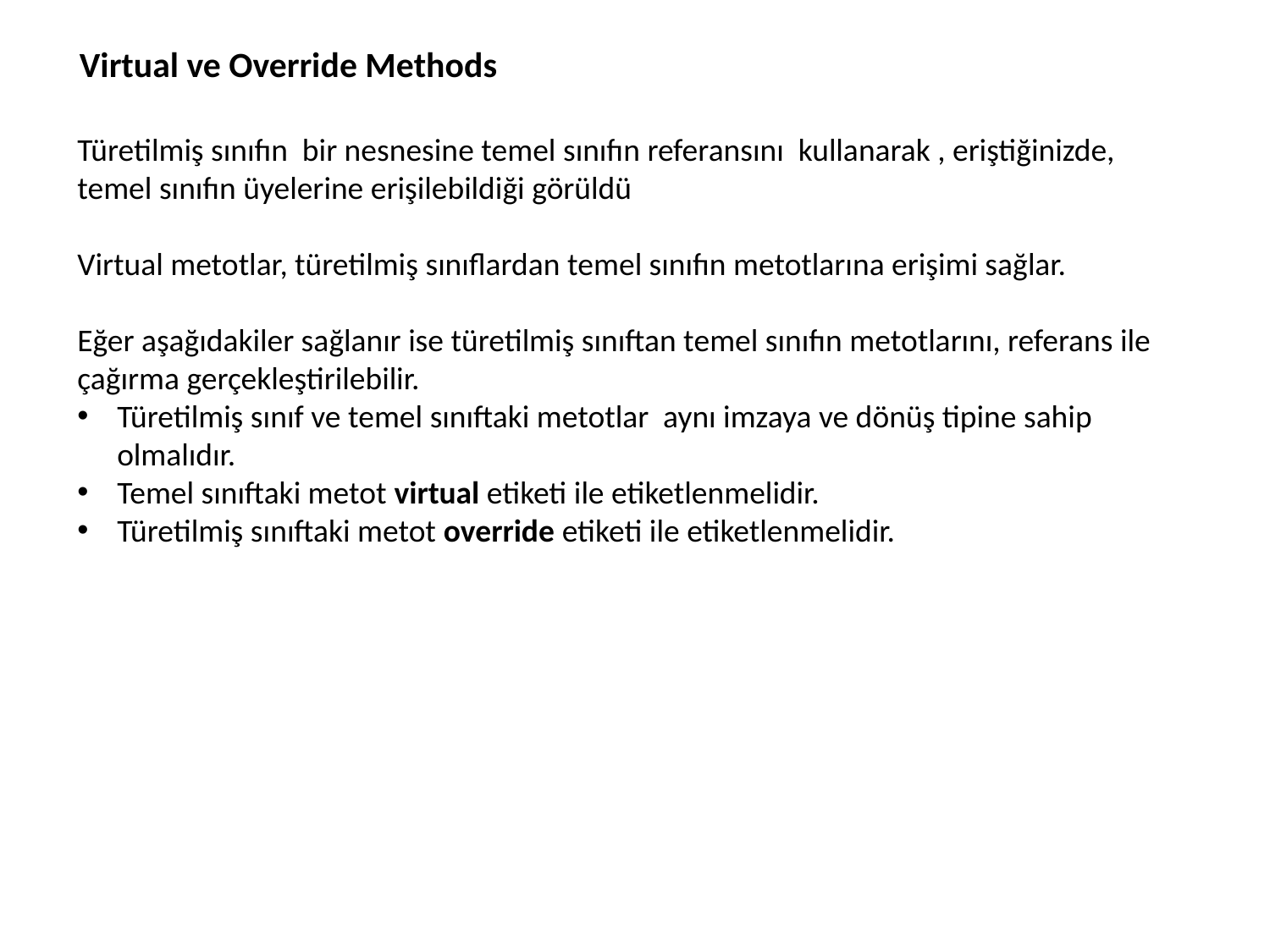

Virtual ve Override Methods
Türetilmiş sınıfın  bir nesnesine temel sınıfın referansını  kullanarak , eriştiğinizde, temel sınıfın üyelerine erişilebildiği görüldü

Virtual metotlar, türetilmiş sınıflardan temel sınıfın metotlarına erişimi sağlar.

Eğer aşağıdakiler sağlanır ise türetilmiş sınıftan temel sınıfın metotlarını, referans ile çağırma gerçekleştirilebilir.
Türetilmiş sınıf ve temel sınıftaki metotlar  aynı imzaya ve dönüş tipine sahip olmalıdır.
Temel sınıftaki metot virtual etiketi ile etiketlenmelidir.
Türetilmiş sınıftaki metot override etiketi ile etiketlenmelidir.